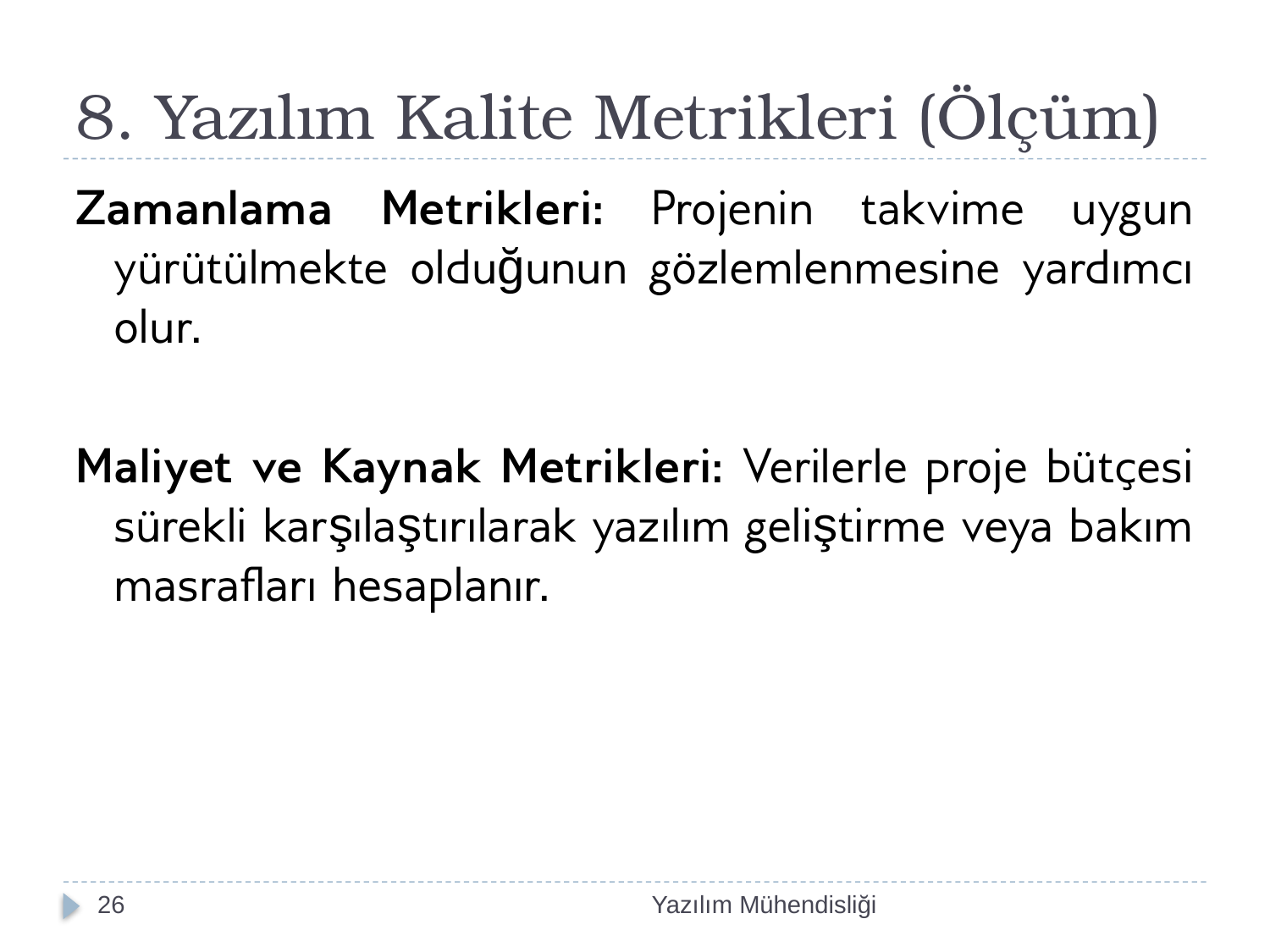

# 8. Yazılım Kalite Metrikleri (Ölçüm)
Zamanlama Metrikleri: Projenin takvime uygun yürütülmekte olduğunun gözlemlenmesine yardımcı olur.

Maliyet ve Kaynak Metrikleri: Verilerle proje bütçesi sürekli karşılaştırılarak yazılım geliştirme veya bakım masrafları hesaplanır.

26
Yazılım Mühendisliği